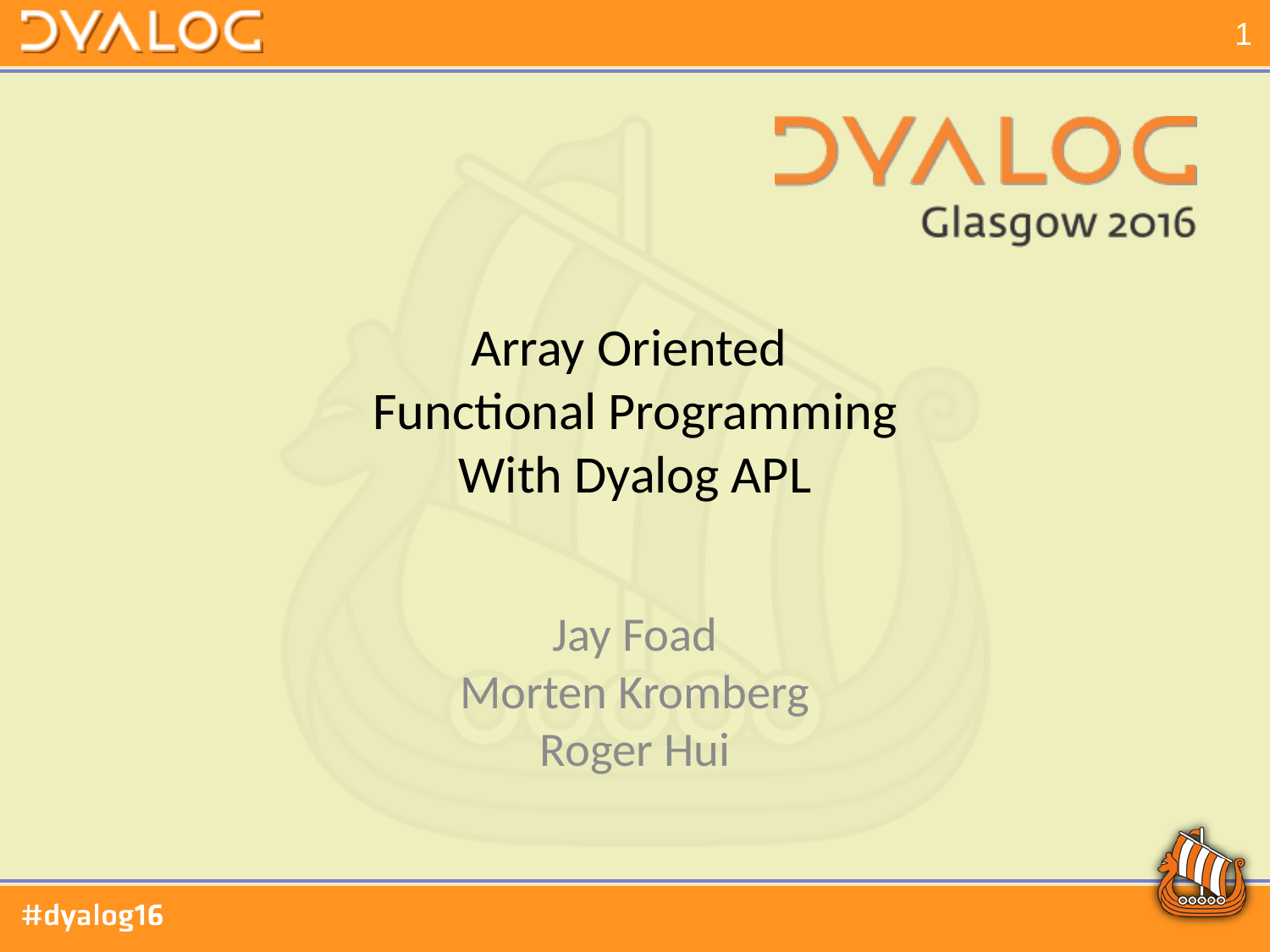

# Array Oriented Functional Programming With Dyalog APL
Jay Foad
Morten Kromberg
Roger Hui